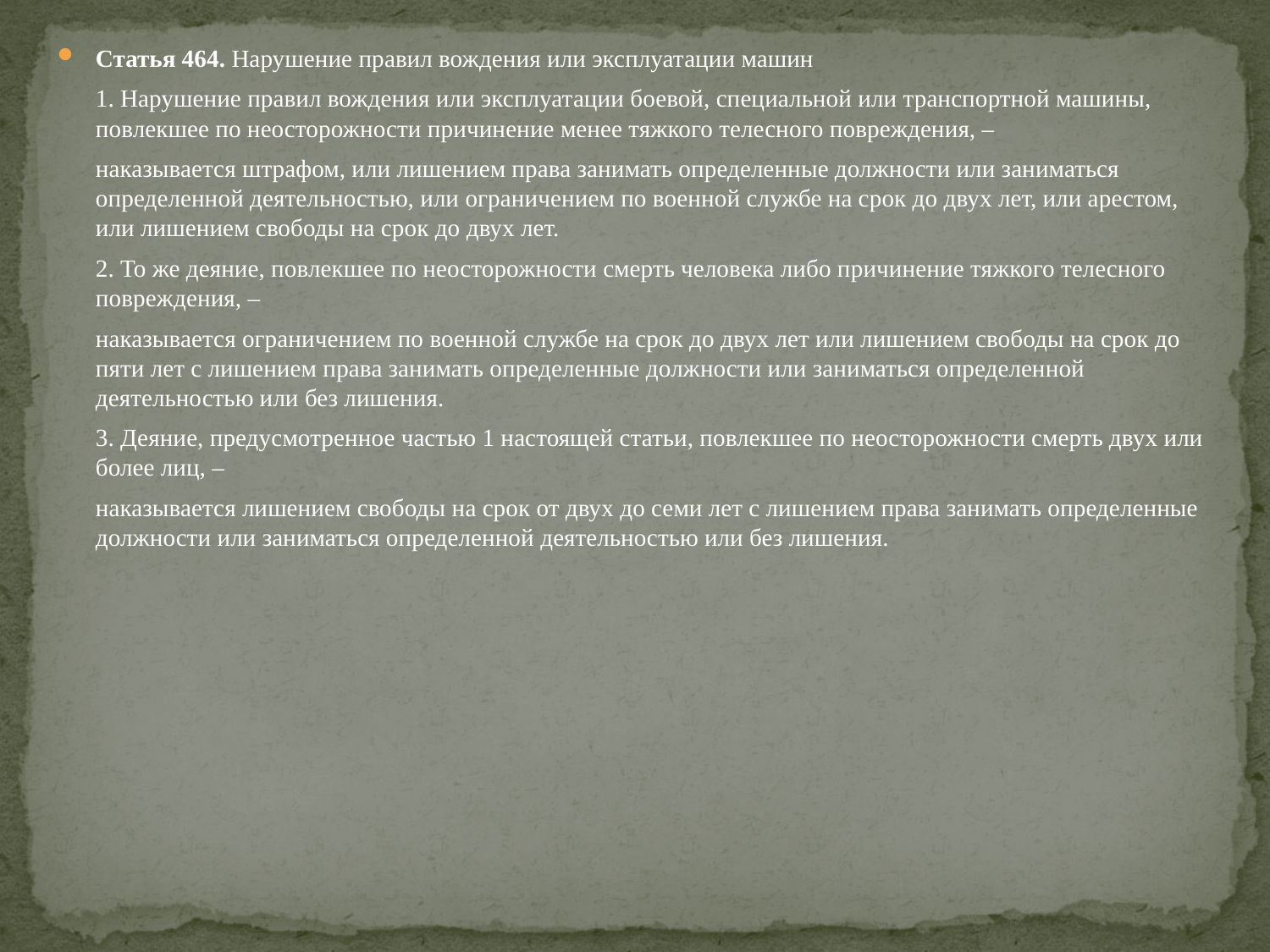

Статья 464. Нарушение правил вождения или эксплуатации машин
	1. Нарушение правил вождения или эксплуатации боевой, специальной или транспортной машины, повлекшее по неосторожности причинение менее тяжкого телесного повреждения, –
	наказывается штрафом, или лишением права занимать определенные должности или заниматься определенной деятельностью, или ограничением по военной службе на срок до двух лет, или арестом, или лишением свободы на срок до двух лет.
	2. То же деяние, повлекшее по неосторожности смерть человека либо причинение тяжкого телесного повреждения, –
	наказывается ограничением по военной службе на срок до двух лет или лишением свободы на срок до пяти лет с лишением права занимать определенные должности или заниматься определенной деятельностью или без лишения.
	3. Деяние, предусмотренное частью 1 настоящей статьи, повлекшее по неосторожности смерть двух или более лиц, –
	наказывается лишением свободы на срок от двух до семи лет с лишением права занимать определенные должности или заниматься определенной деятельностью или без лишения.